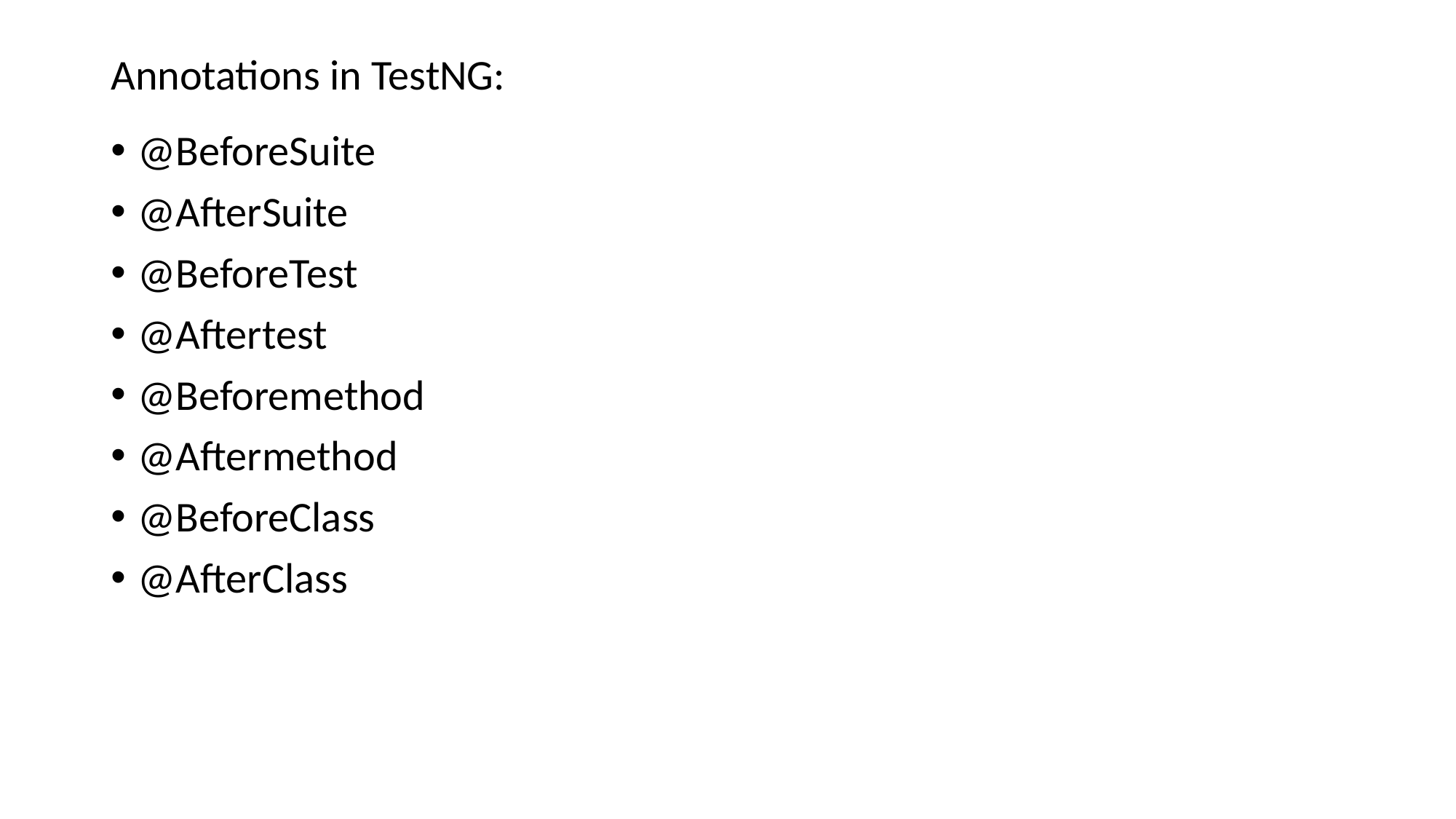

# Annotations in TestNG:
@BeforeSuite
@AfterSuite
@BeforeTest
@Aftertest
@Beforemethod
@Aftermethod
@BeforeClass
@AfterClass